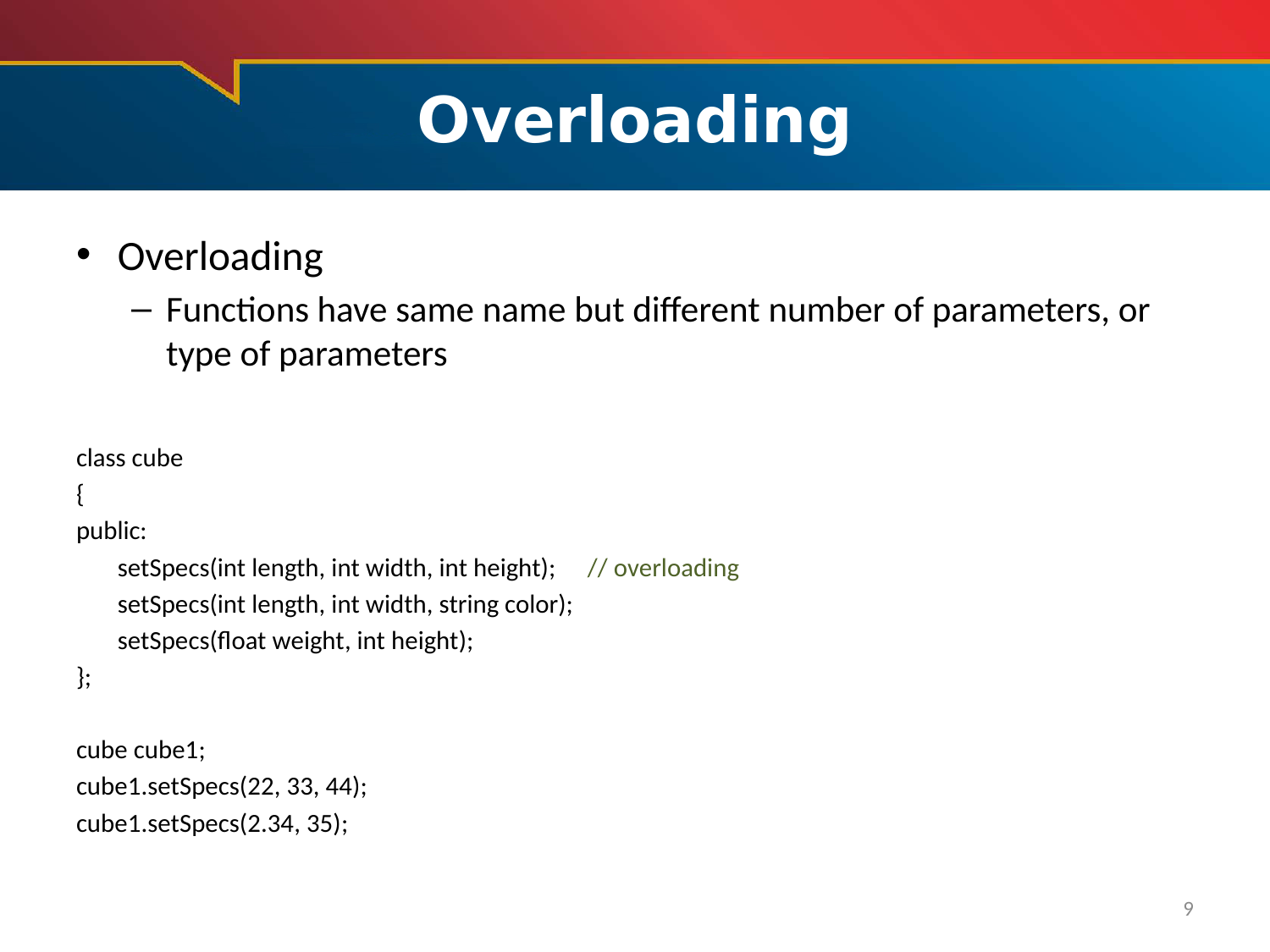

# Overloading
Overloading
Functions have same name but different number of parameters, or type of parameters

class cube
{
public:
	setSpecs(int length, int width, int height);	// overloading
	setSpecs(int length, int width, string color);
	setSpecs(float weight, int height);
};

cube cube1;
cube1.setSpecs(22, 33, 44);
cube1.setSpecs(2.34, 35);

9